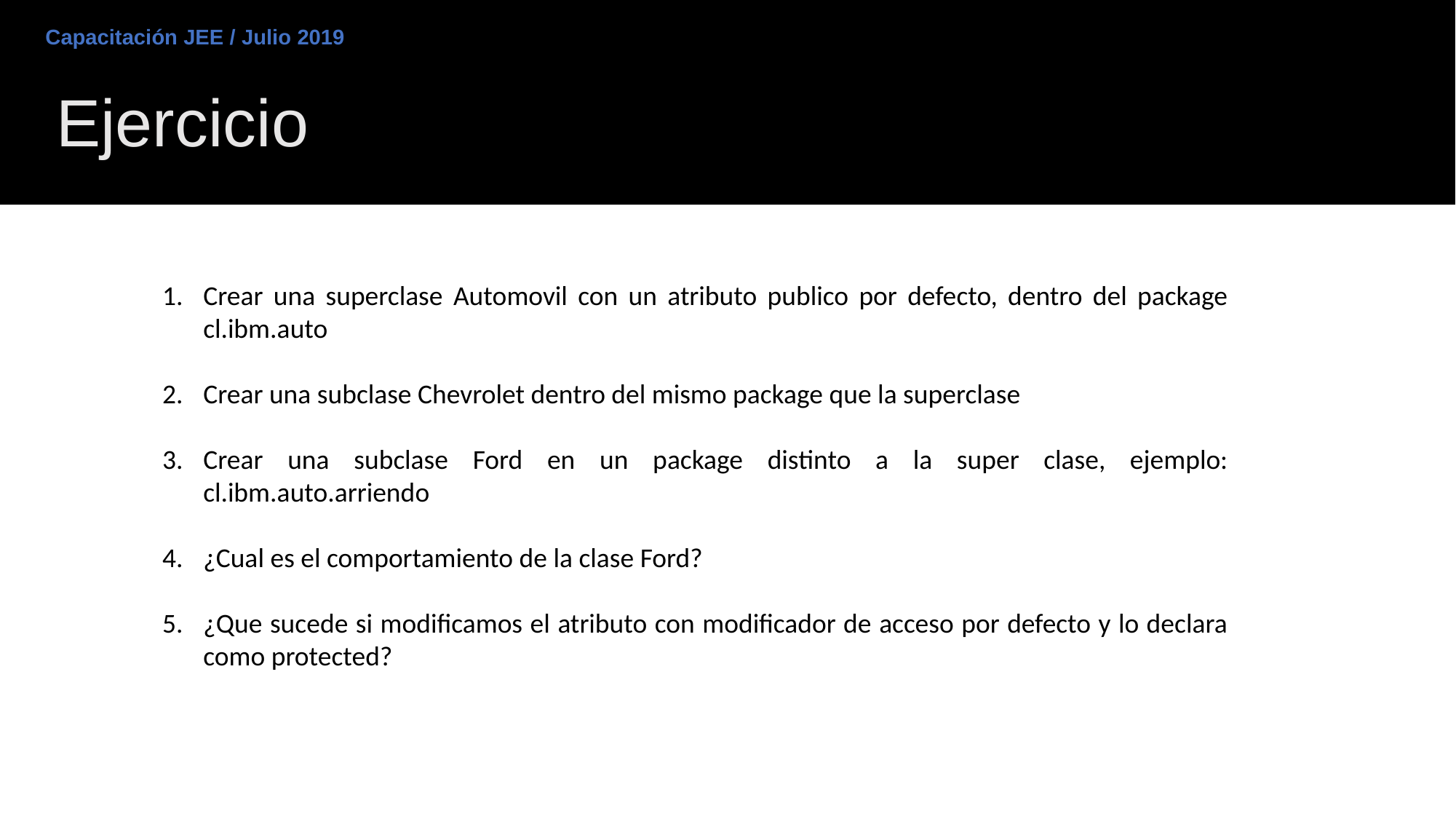

Capacitación JEE / Julio 2019
# Ejercicio
Crear una superclase Automovil con un atributo publico por defecto, dentro del package cl.ibm.auto

Crear una subclase Chevrolet dentro del mismo package que la superclase

Crear una subclase Ford en un package distinto a la super clase, ejemplo: cl.ibm.auto.arriendo

¿Cual es el comportamiento de la clase Ford?

¿Que sucede si modificamos el atributo con modificador de acceso por defecto y lo declara como protected?